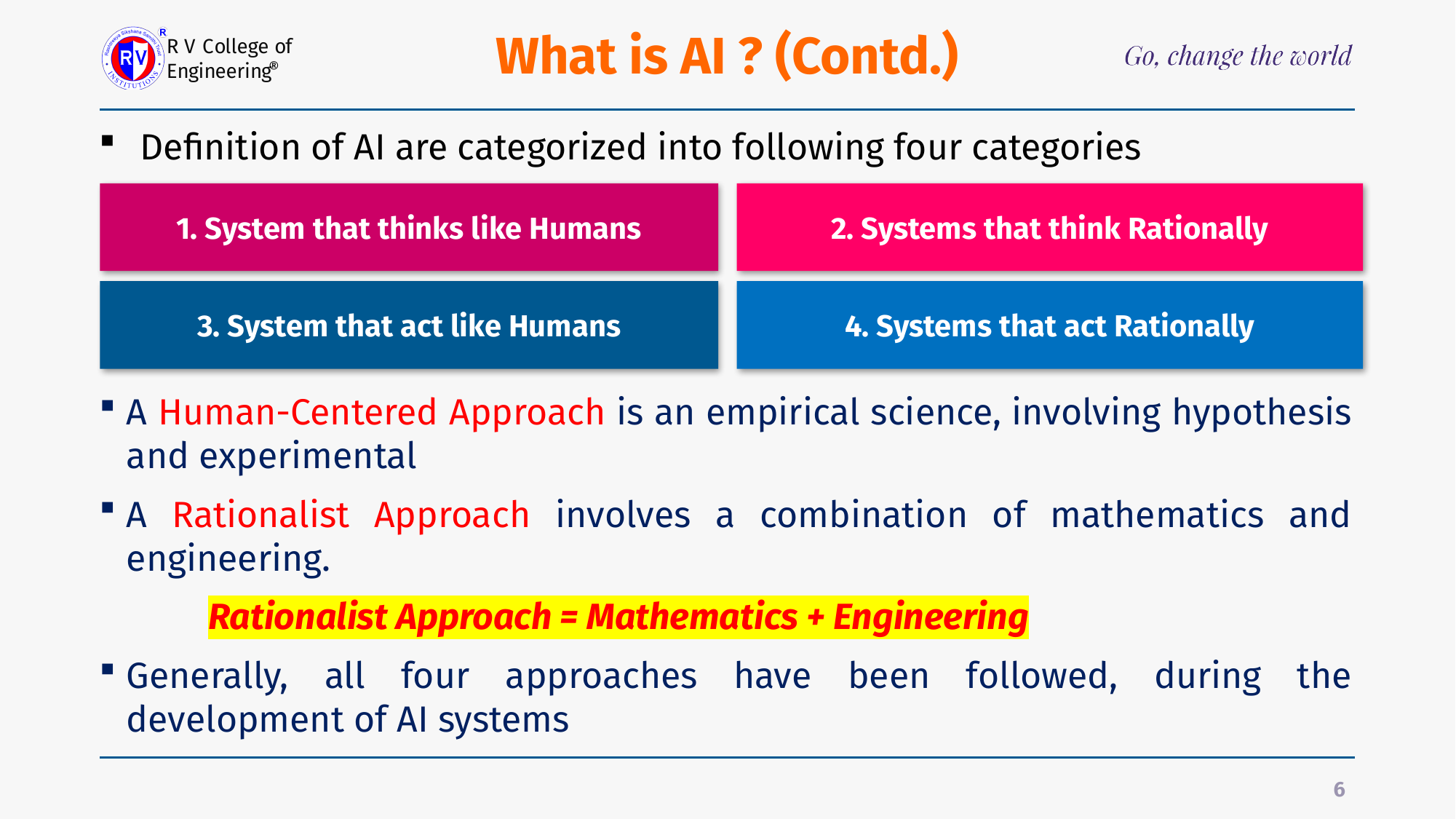

# What is AI ? (Contd.)
Definition of AI are categorized into following four categories
1. System that thinks like Humans
2. Systems that think Rationally
3. System that act like Humans
4. Systems that act Rationally
A Human-Centered Approach is an empirical science, involving hypothesis and experimental
A Rationalist Approach involves a combination of mathematics and engineering.
	Rationalist Approach = Mathematics + Engineering
Generally, all four approaches have been followed, during the development of AI systems
6